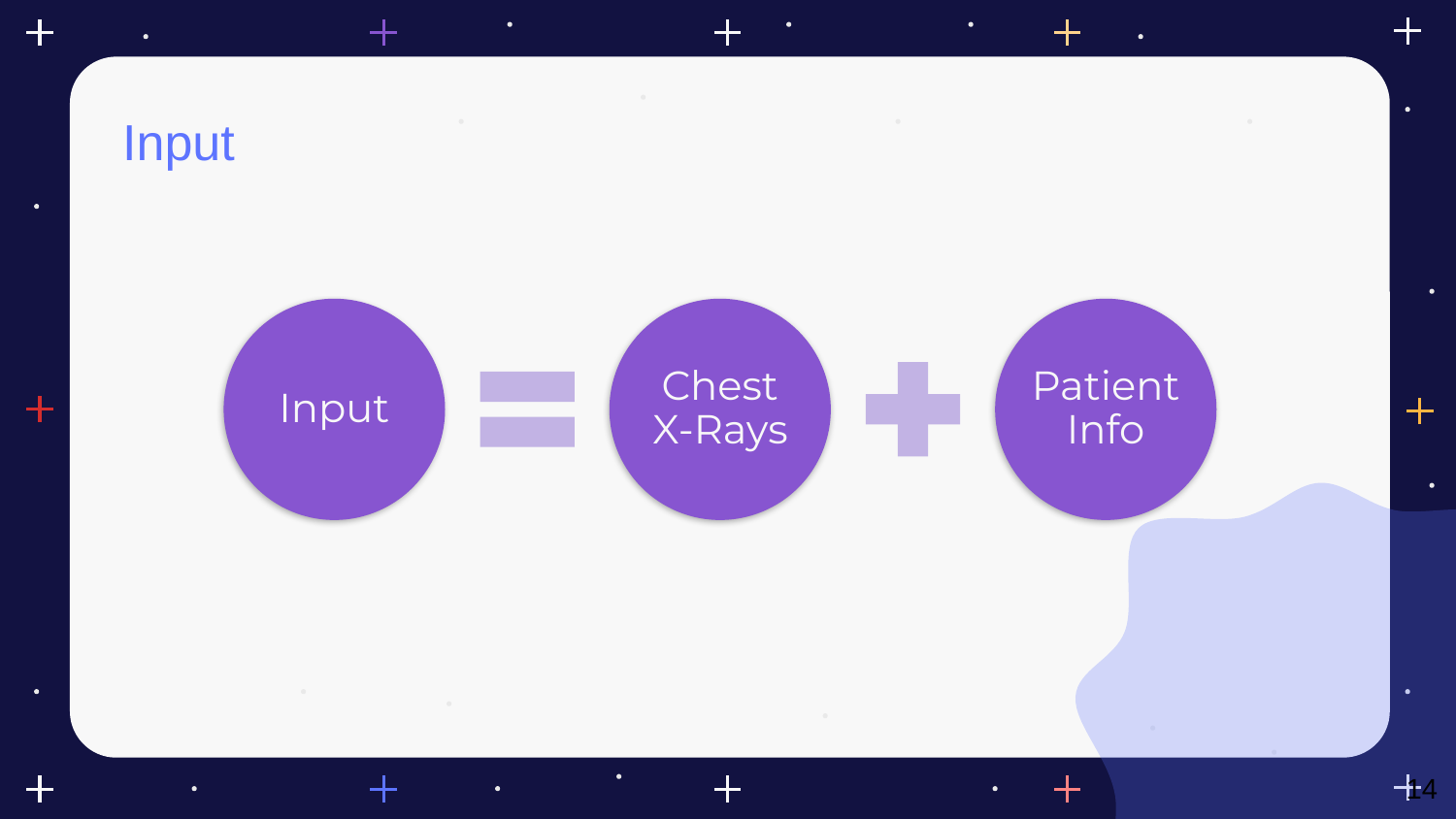

# Input
Patient Info

Chest X-Rays

Input
14